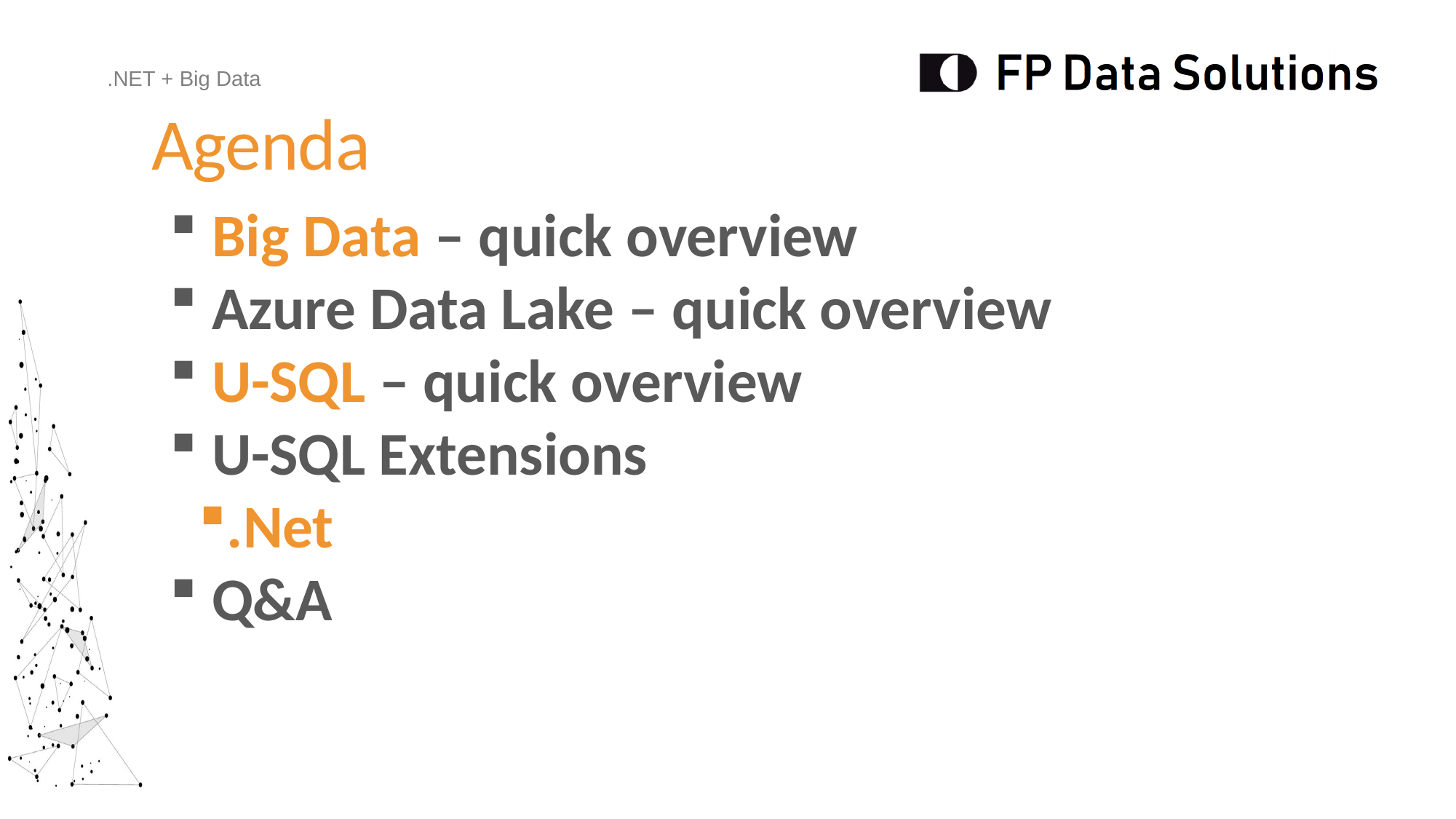

Agenda
 Big Data – quick overview
 Azure Data Lake – quick overview
 U-SQL – quick overview
 U-SQL Extensions
.Net
 Q&A